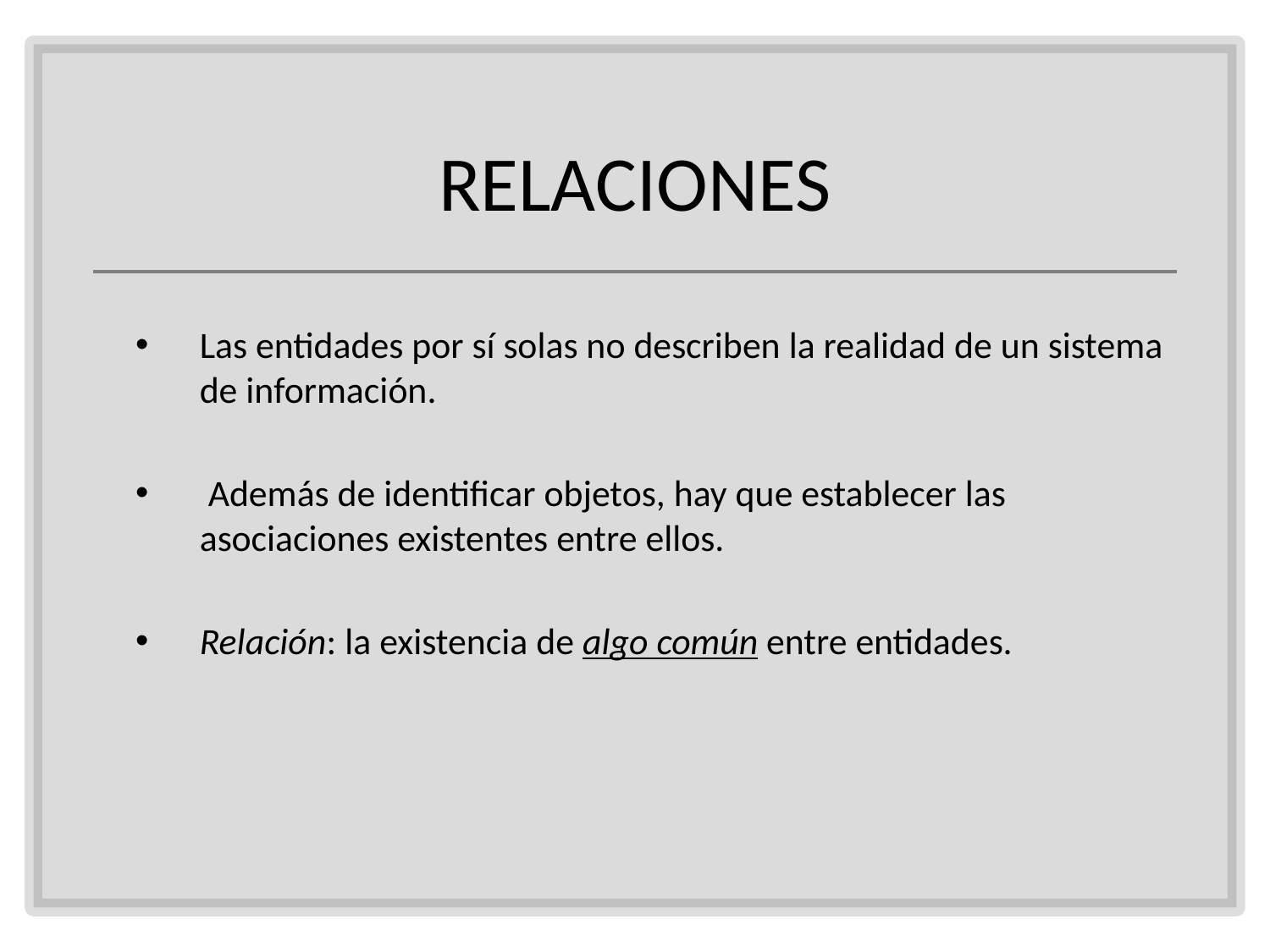

# RELACIONES
Las entidades por sí solas no describen la realidad de un sistema de información.

 Además de identificar objetos, hay que establecer las asociaciones existentes entre ellos.

Relación: la existencia de algo común entre entidades.